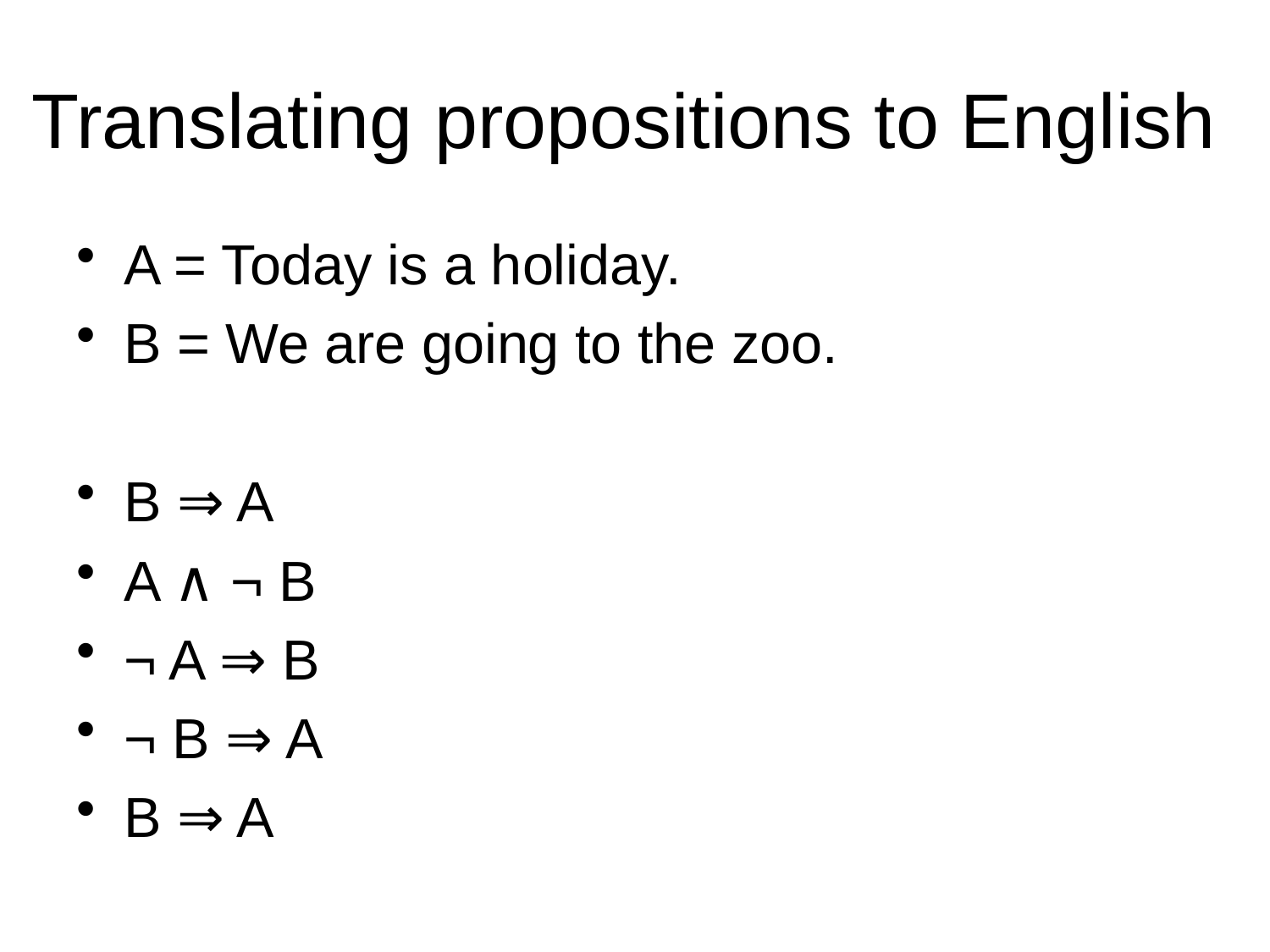

# Translating propositions to English
A = Today is a holiday.
B = We are going to the zoo.

B ⇒ A
A ∧ ¬ B
¬ A ⇒ B
¬ B ⇒ A
B ⇒ A